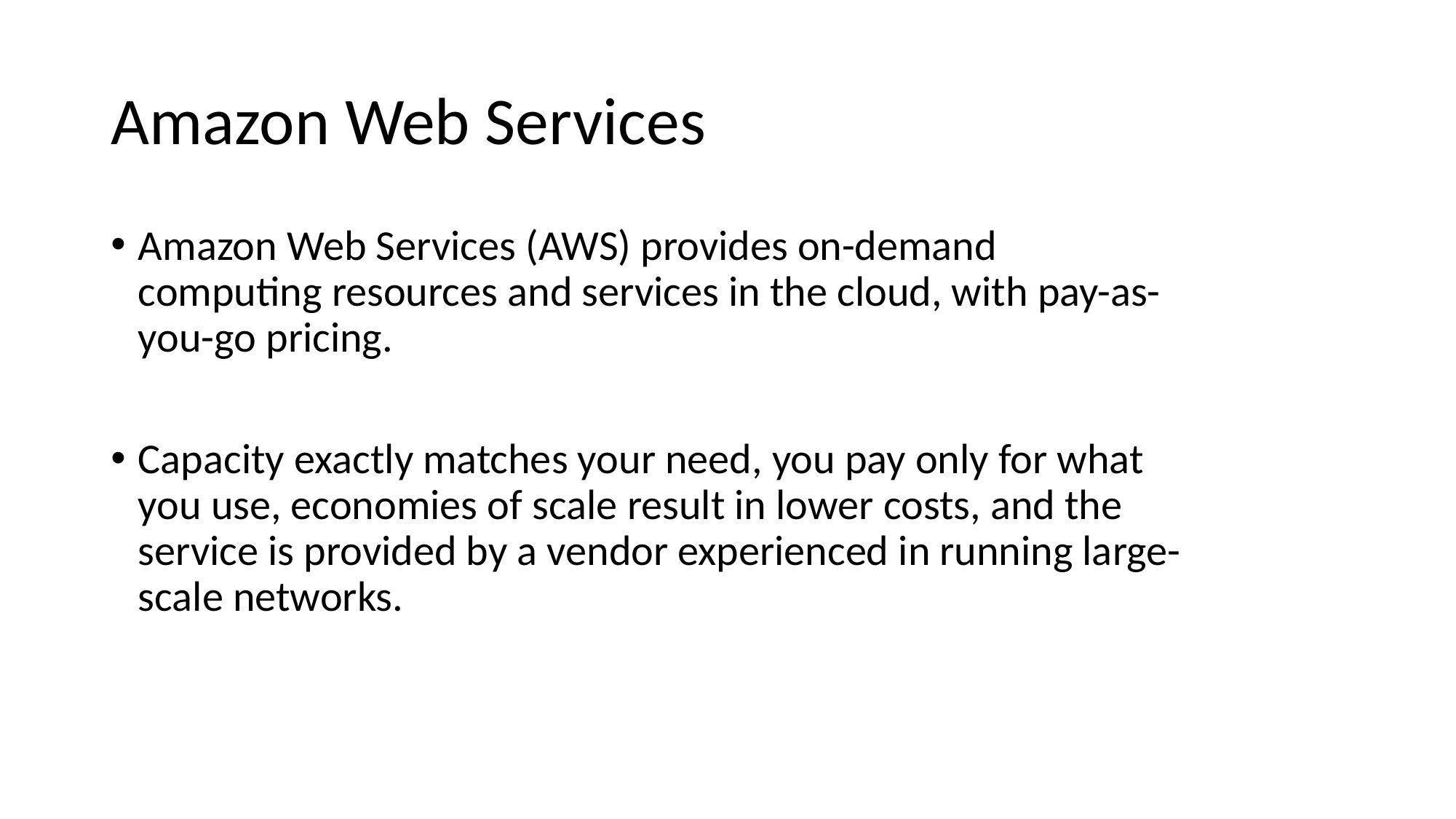

# Amazon Web Services
Amazon Web Services (AWS) provides on-demand computing resources and services in the cloud, with pay-as-you-go pricing.

Capacity exactly matches your need, you pay only for what you use, economies of scale result in lower costs, and the service is provided by a vendor experienced in running large-scale networks.